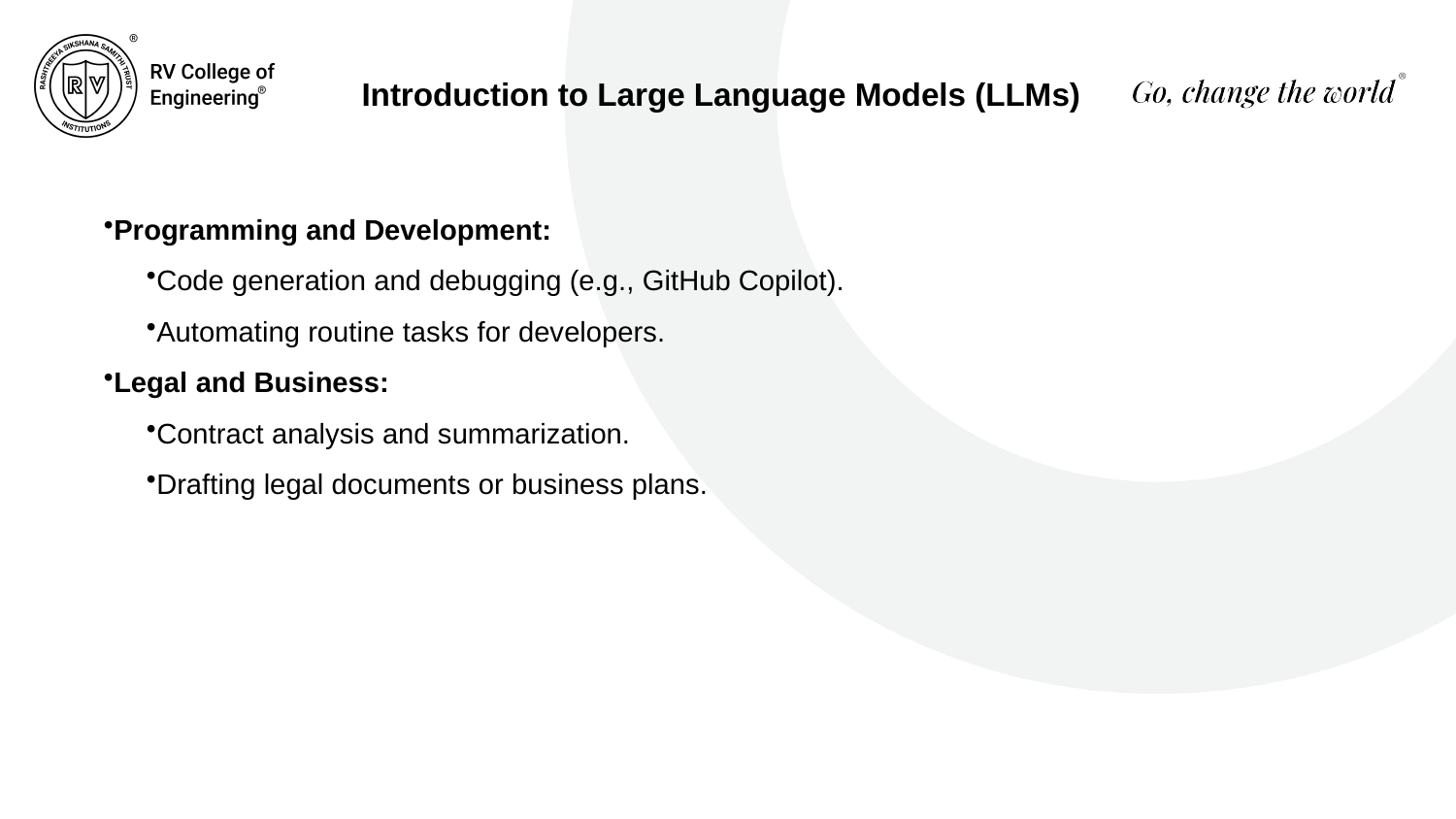

Introduction to Large Language Models (LLMs)
Programming and Development:
Code generation and debugging (e.g., GitHub Copilot).
Automating routine tasks for developers.
Legal and Business:
Contract analysis and summarization.
Drafting legal documents or business plans.